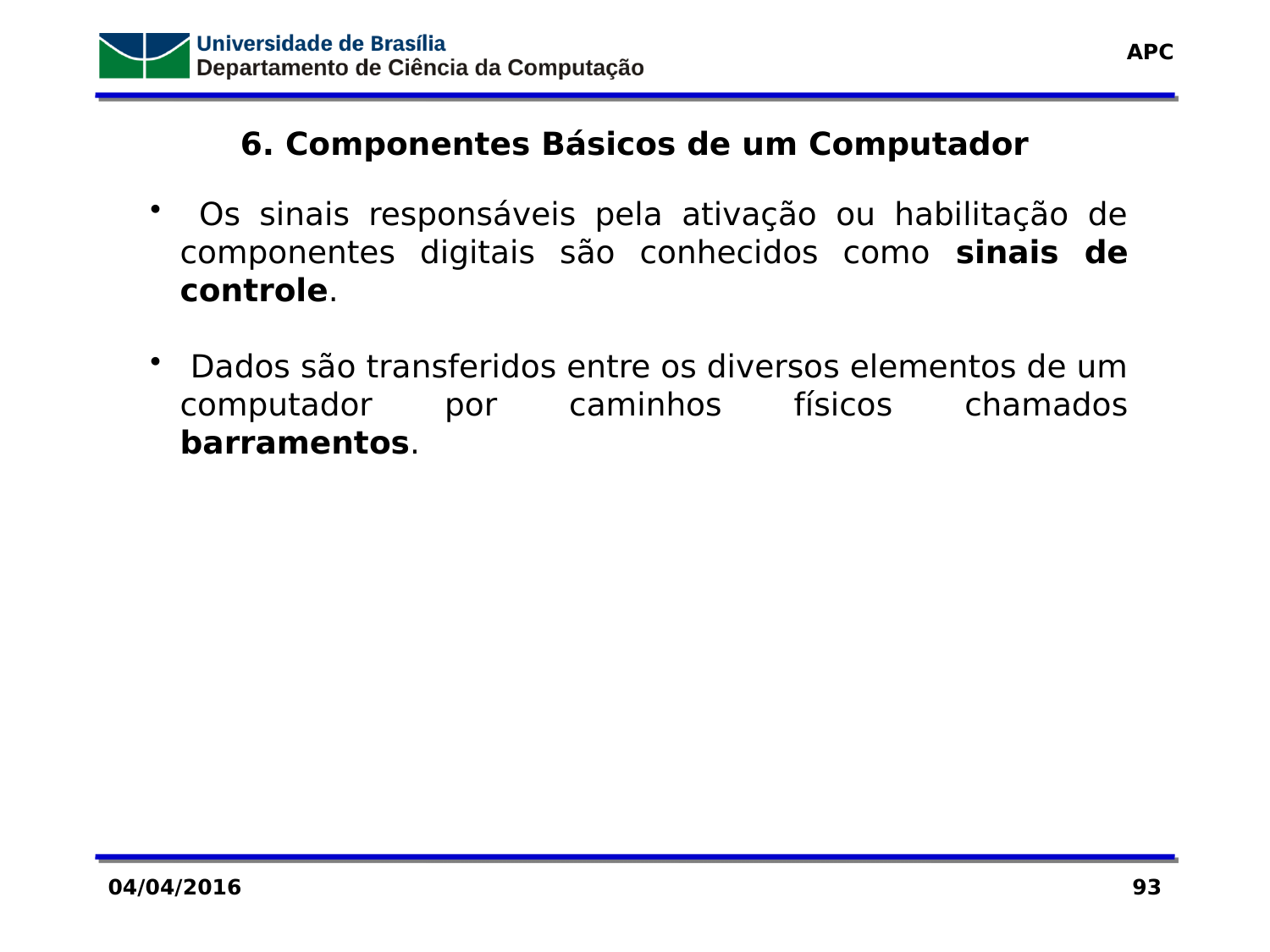

6. Componentes Básicos de um Computador

 Os sinais responsáveis pela ativação ou habilitação de componentes digitais são conhecidos como sinais de controle.

 Dados são transferidos entre os diversos elementos de um computador por caminhos físicos chamados barramentos.
04/04/2016
93